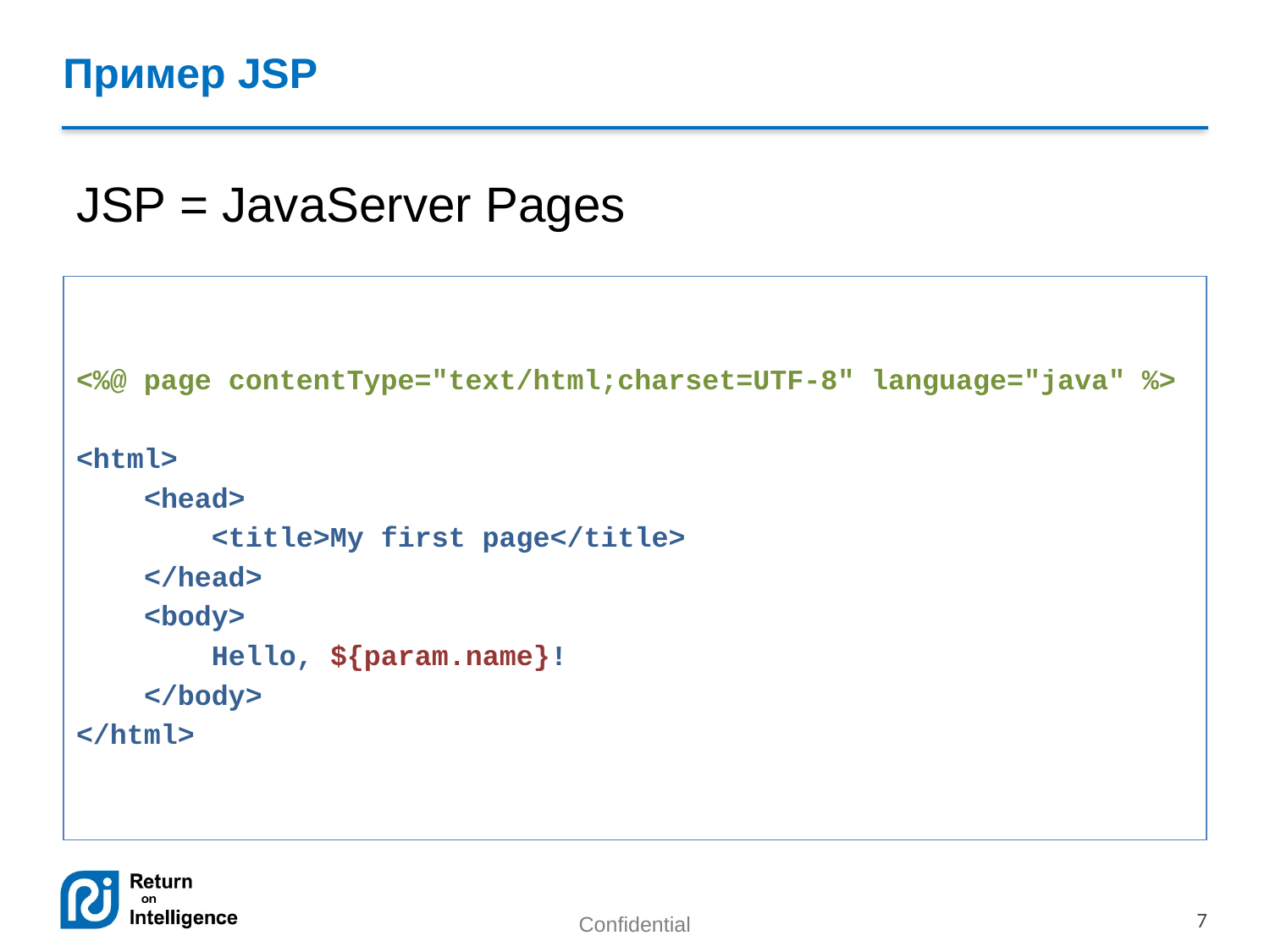

# Пример JSP
JSP = JavaServer Pages

<%@ page contentType="text/html;charset=UTF-8" language="java" %>

<html>
    <head>
        <title>My first page</title>
    </head>
    <body>
        Hello, ${param.name}!
    </body>
</html>